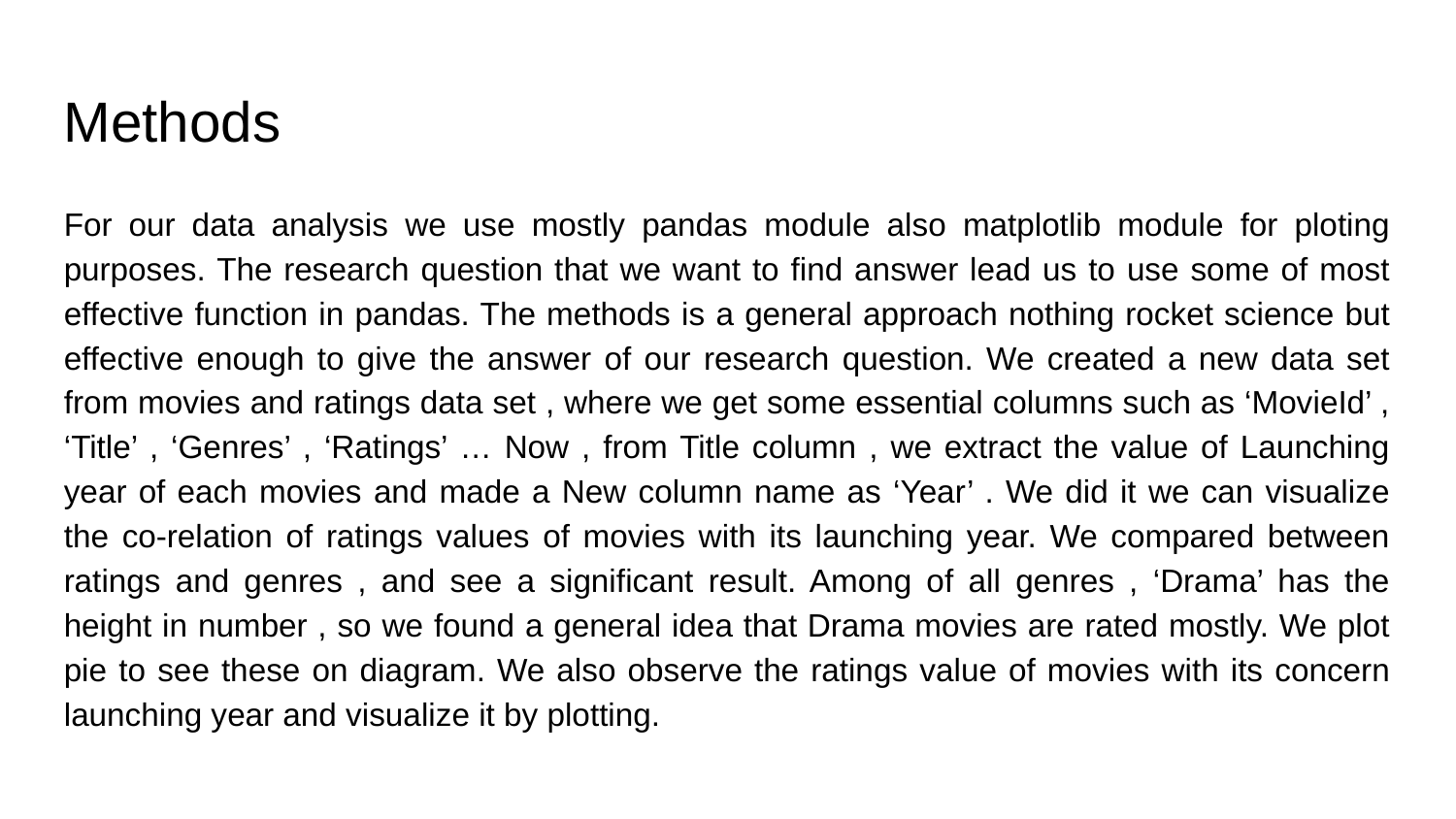

Methods
For our data analysis we use mostly pandas module also matplotlib module for ploting purposes. The research question that we want to find answer lead us to use some of most effective function in pandas. The methods is a general approach nothing rocket science but effective enough to give the answer of our research question. We created a new data set from movies and ratings data set , where we get some essential columns such as ‘MovieId’ , ‘Title’ , ‘Genres’ , ‘Ratings’ … Now , from Title column , we extract the value of Launching year of each movies and made a New column name as ‘Year’ . We did it we can visualize the co-relation of ratings values of movies with its launching year. We compared between ratings and genres , and see a significant result. Among of all genres , ‘Drama’ has the height in number , so we found a general idea that Drama movies are rated mostly. We plot pie to see these on diagram. We also observe the ratings value of movies with its concern launching year and visualize it by plotting.